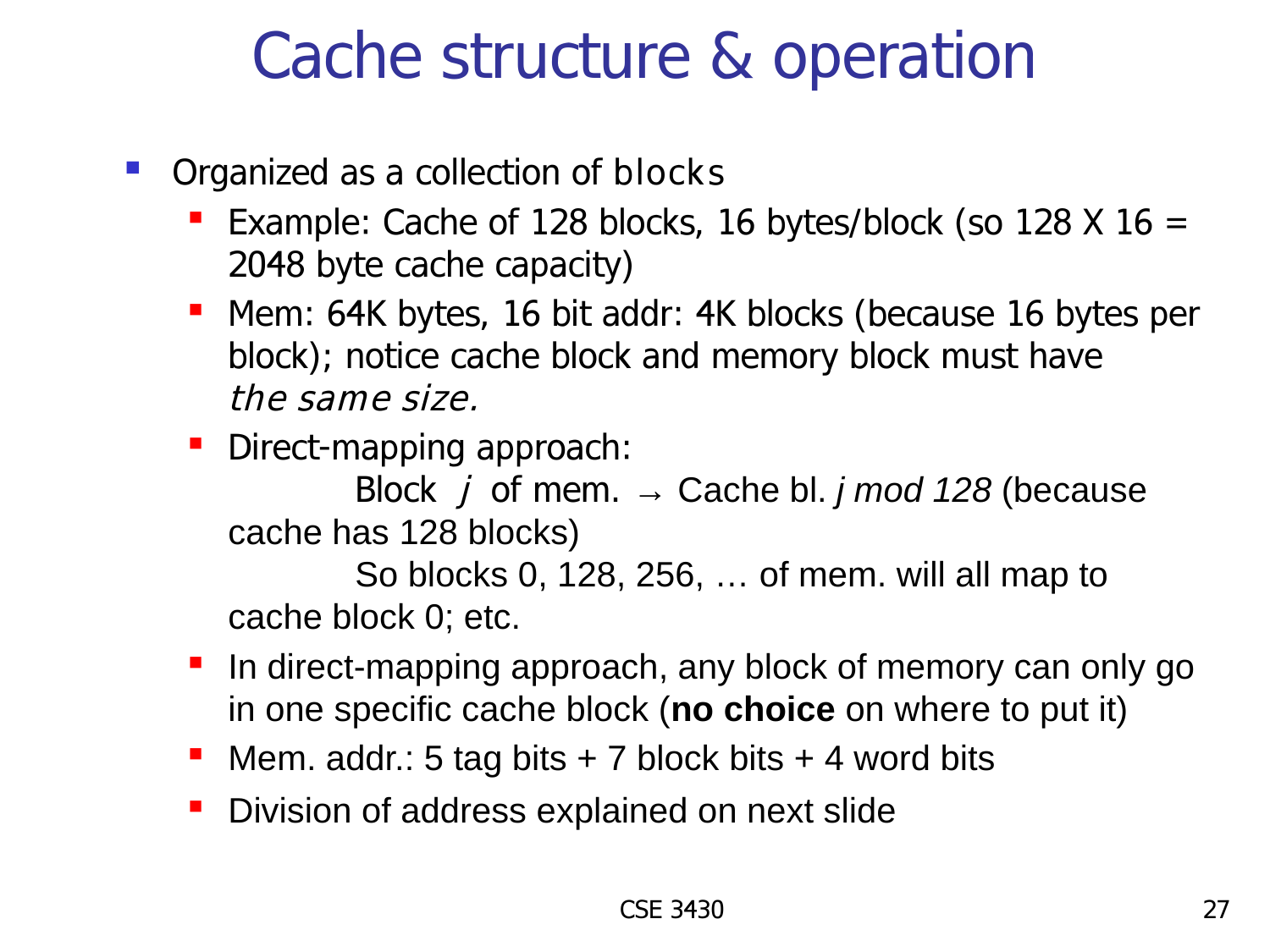

# Cache structure & operation
Organized as a collection of blocks
Example: Cache of 128 blocks, 16 bytes/block (so 128 X 16 = 2048 byte cache capacity)
Mem: 64K bytes, 16 bit addr: 4K blocks (because 16 bytes per block); notice cache block and memory block must have the same size.
Direct-mapping approach:
	Block  j  of mem. → Cache bl. j mod 128 (because cache has 128 blocks)
	So blocks 0, 128, 256, … of mem. will all map to cache block 0; etc.
In direct-mapping approach, any block of memory can only go in one specific cache block (no choice on where to put it)
Mem. addr.: 5 tag bits + 7 block bits + 4 word bits
Division of address explained on next slide
CSE 3430
27